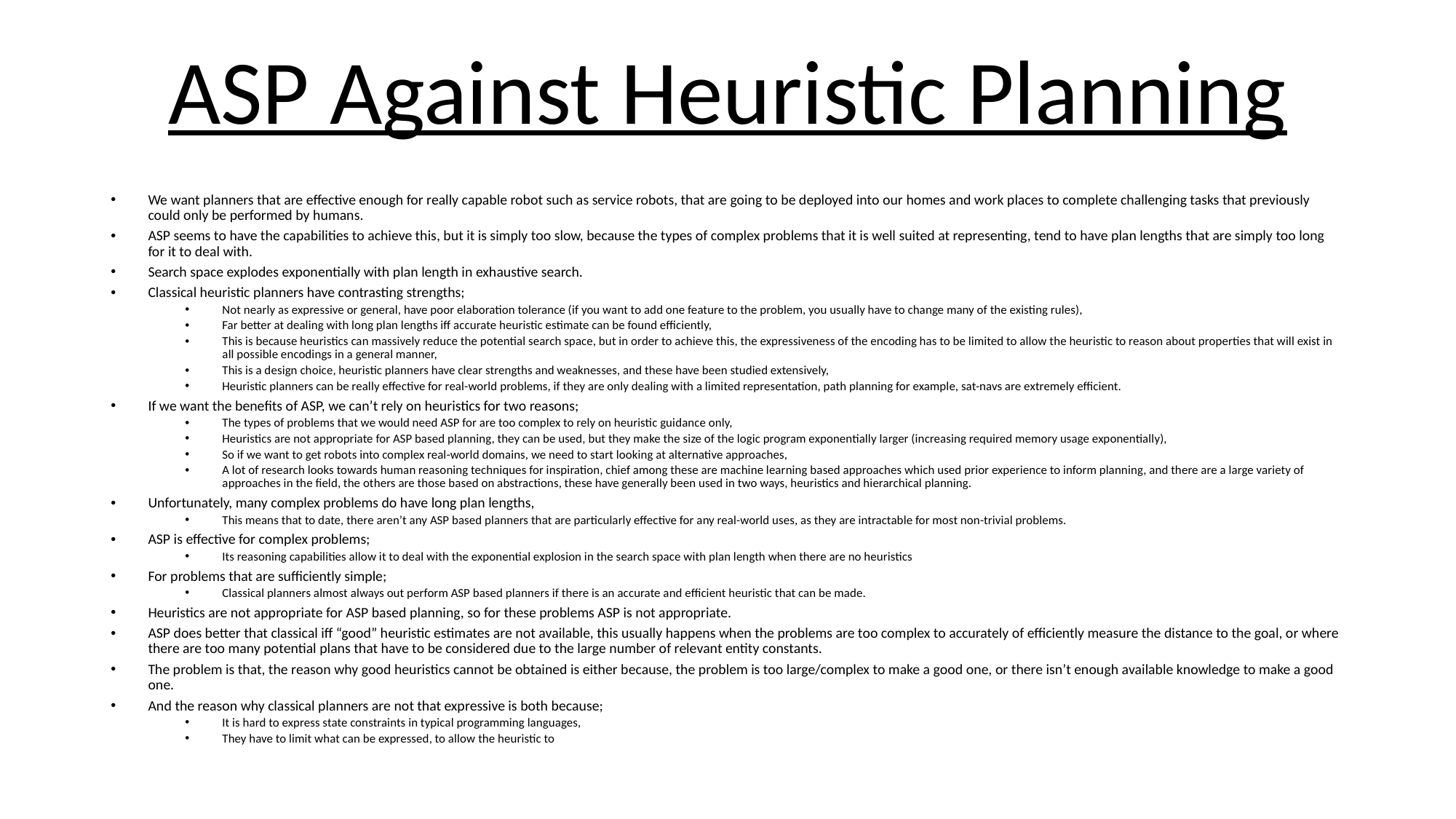

# ASP Against Heuristic Planning
We want planners that are effective enough for really capable robot such as service robots, that are going to be deployed into our homes and work places to complete challenging tasks that previously could only be performed by humans.
ASP seems to have the capabilities to achieve this, but it is simply too slow, because the types of complex problems that it is well suited at representing, tend to have plan lengths that are simply too long for it to deal with.
Search space explodes exponentially with plan length in exhaustive search.
Classical heuristic planners have contrasting strengths;
Not nearly as expressive or general, have poor elaboration tolerance (if you want to add one feature to the problem, you usually have to change many of the existing rules),
Far better at dealing with long plan lengths iff accurate heuristic estimate can be found efficiently,
This is because heuristics can massively reduce the potential search space, but in order to achieve this, the expressiveness of the encoding has to be limited to allow the heuristic to reason about properties that will exist in all possible encodings in a general manner,
This is a design choice, heuristic planners have clear strengths and weaknesses, and these have been studied extensively,
Heuristic planners can be really effective for real-world problems, if they are only dealing with a limited representation, path planning for example, sat-navs are extremely efficient.
If we want the benefits of ASP, we can’t rely on heuristics for two reasons;
The types of problems that we would need ASP for are too complex to rely on heuristic guidance only,
Heuristics are not appropriate for ASP based planning, they can be used, but they make the size of the logic program exponentially larger (increasing required memory usage exponentially),
So if we want to get robots into complex real-world domains, we need to start looking at alternative approaches,
A lot of research looks towards human reasoning techniques for inspiration, chief among these are machine learning based approaches which used prior experience to inform planning, and there are a large variety of approaches in the field, the others are those based on abstractions, these have generally been used in two ways, heuristics and hierarchical planning.
Unfortunately, many complex problems do have long plan lengths,
This means that to date, there aren’t any ASP based planners that are particularly effective for any real-world uses, as they are intractable for most non-trivial problems.
ASP is effective for complex problems;
Its reasoning capabilities allow it to deal with the exponential explosion in the search space with plan length when there are no heuristics
For problems that are sufficiently simple;
Classical planners almost always out perform ASP based planners if there is an accurate and efficient heuristic that can be made.
Heuristics are not appropriate for ASP based planning, so for these problems ASP is not appropriate.
ASP does better that classical iff “good” heuristic estimates are not available, this usually happens when the problems are too complex to accurately of efficiently measure the distance to the goal, or where there are too many potential plans that have to be considered due to the large number of relevant entity constants.
The problem is that, the reason why good heuristics cannot be obtained is either because, the problem is too large/complex to make a good one, or there isn’t enough available knowledge to make a good one.
And the reason why classical planners are not that expressive is both because;
It is hard to express state constraints in typical programming languages,
They have to limit what can be expressed, to allow the heuristic to